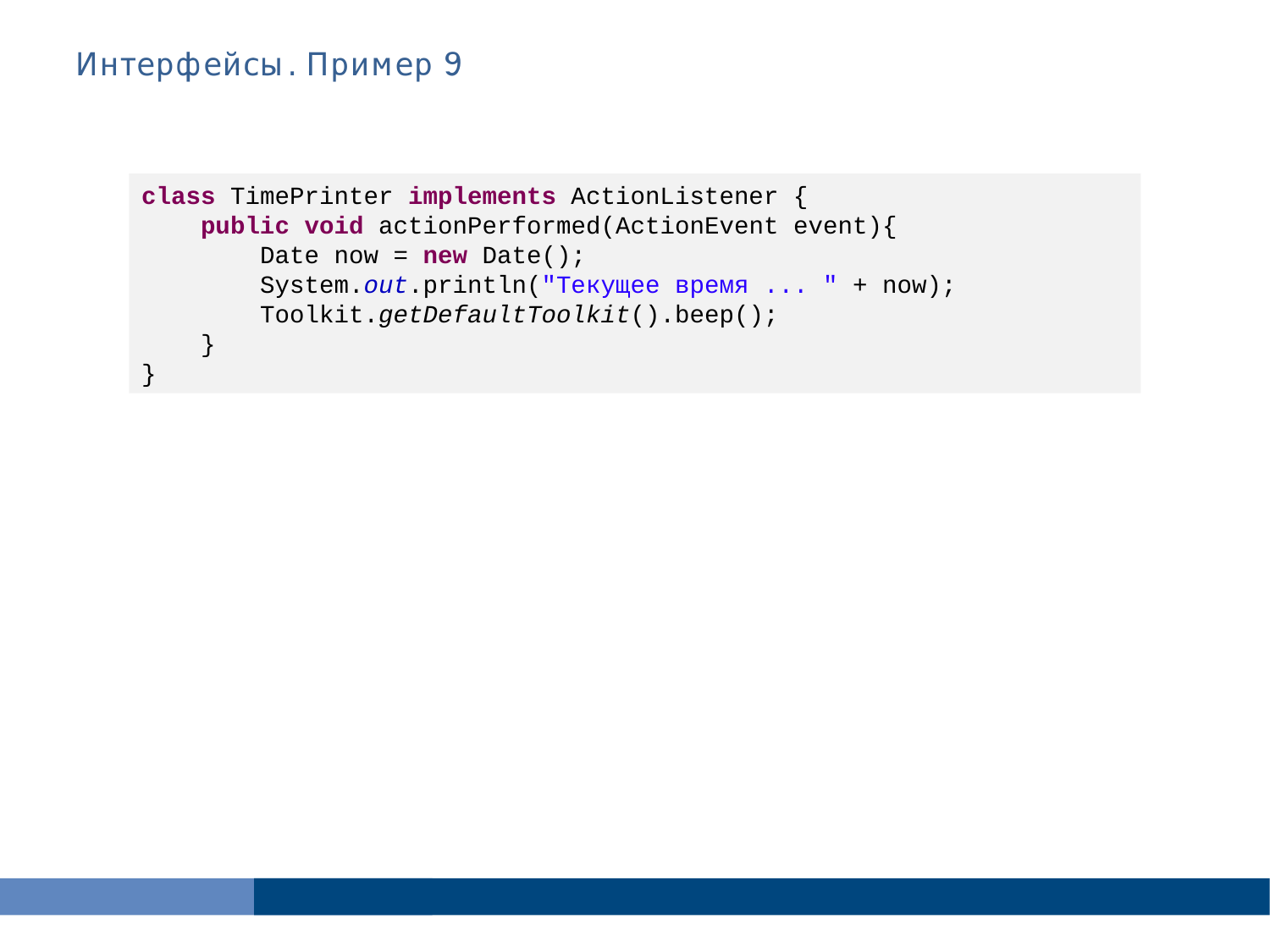

Интерфейсы. Пример 9
class TimePrinter implements ActionListener {
    public void actionPerformed(ActionEvent event){
        Date now = new Date();
        System.out.println("Текущее время ... " + now);
        Toolkit.getDefaultToolkit().beep();
    }
}